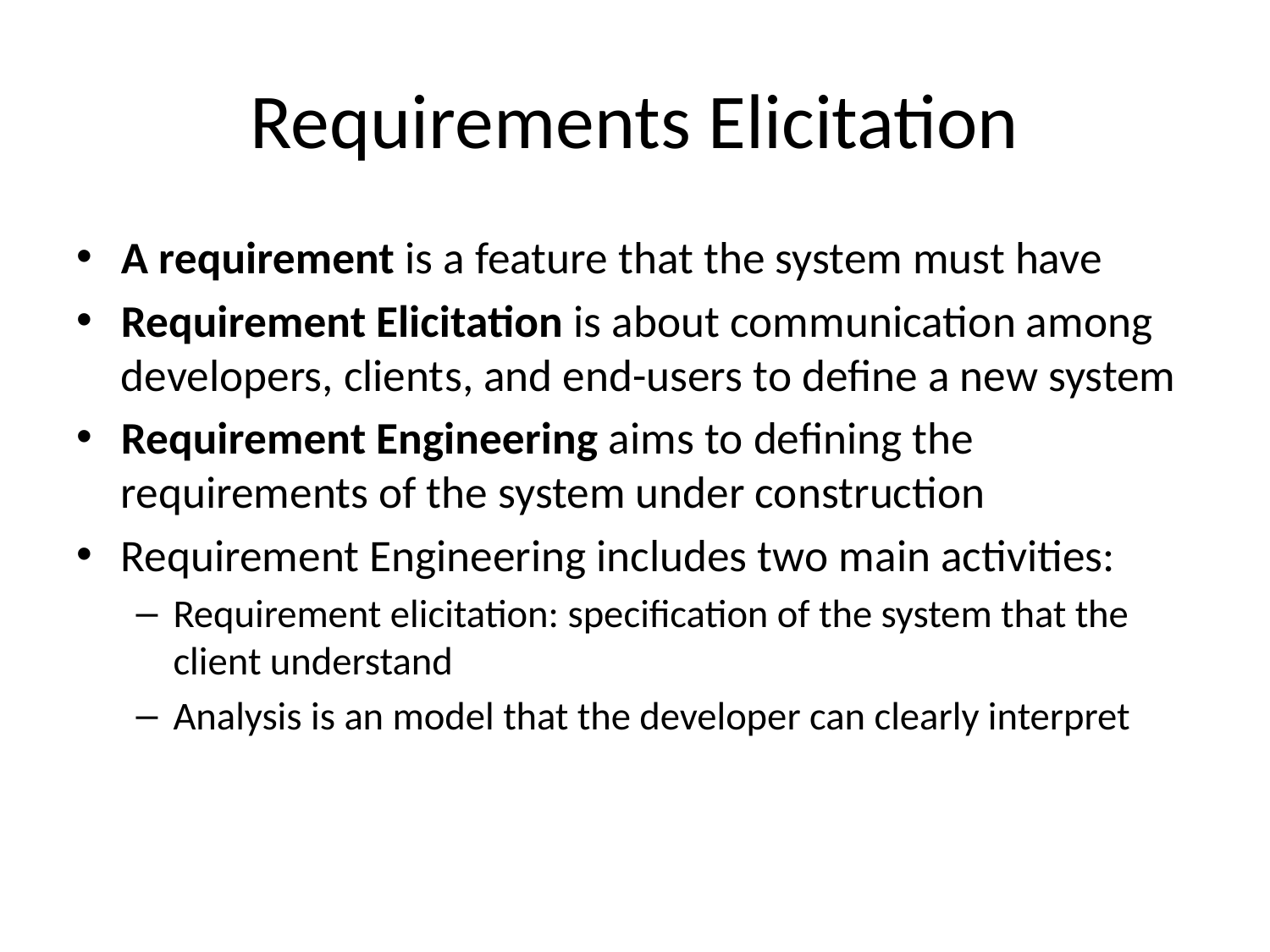

# Requirements Elicitation
A requirement is a feature that the system must have
Requirement Elicitation is about communication among developers, clients, and end-users to define a new system
Requirement Engineering aims to defining the requirements of the system under construction
Requirement Engineering includes two main activities:
Requirement elicitation: specification of the system that the client understand
Analysis is an model that the developer can clearly interpret